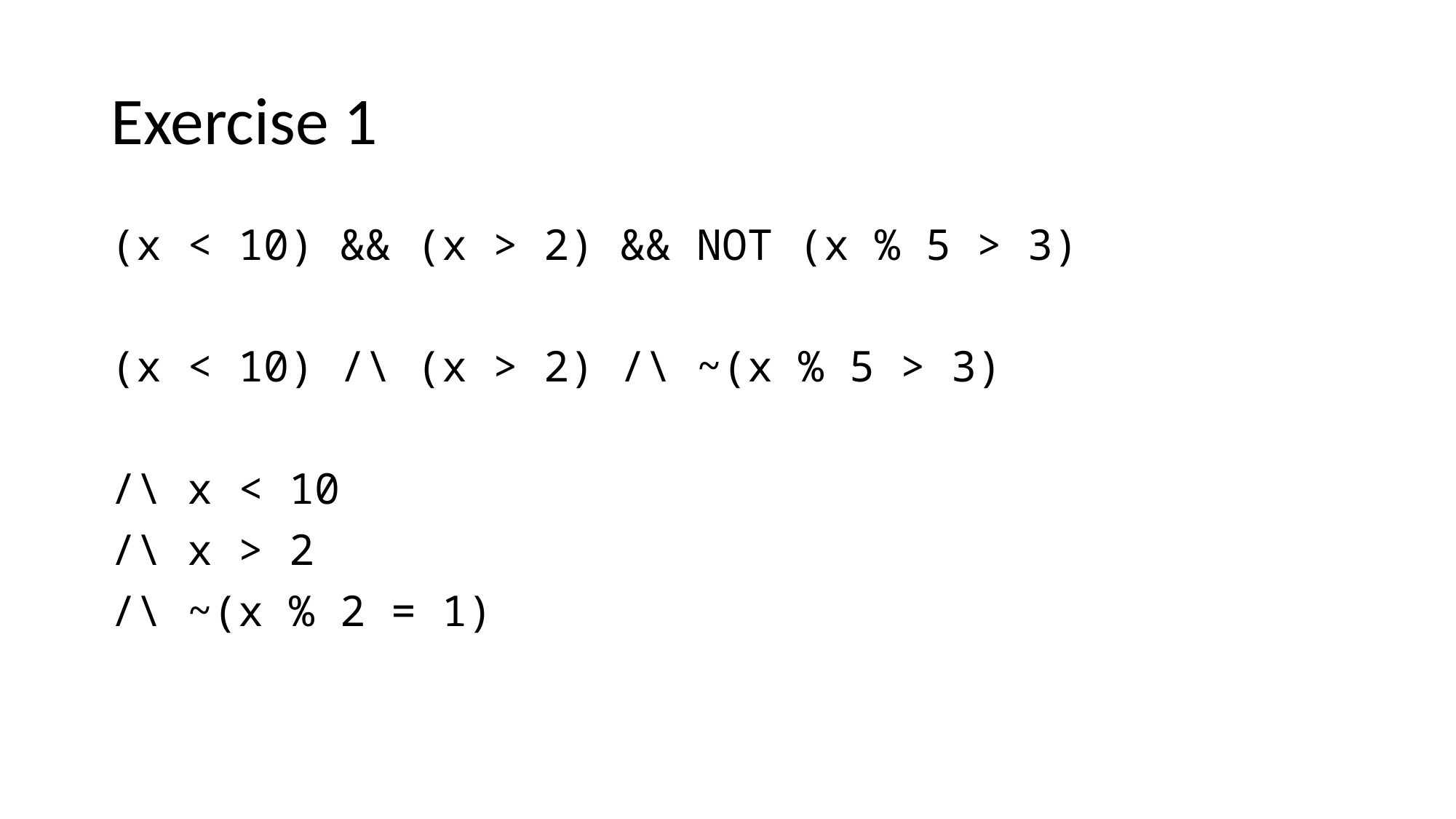

# Exercise 1
(x < 10) && (x > 2) && NOT (x % 5 > 3)

(x < 10) /\ (x > 2) /\ ~(x % 5 > 3)

/\ x < 10
/\ x > 2
/\ ~(x % 2 = 1)